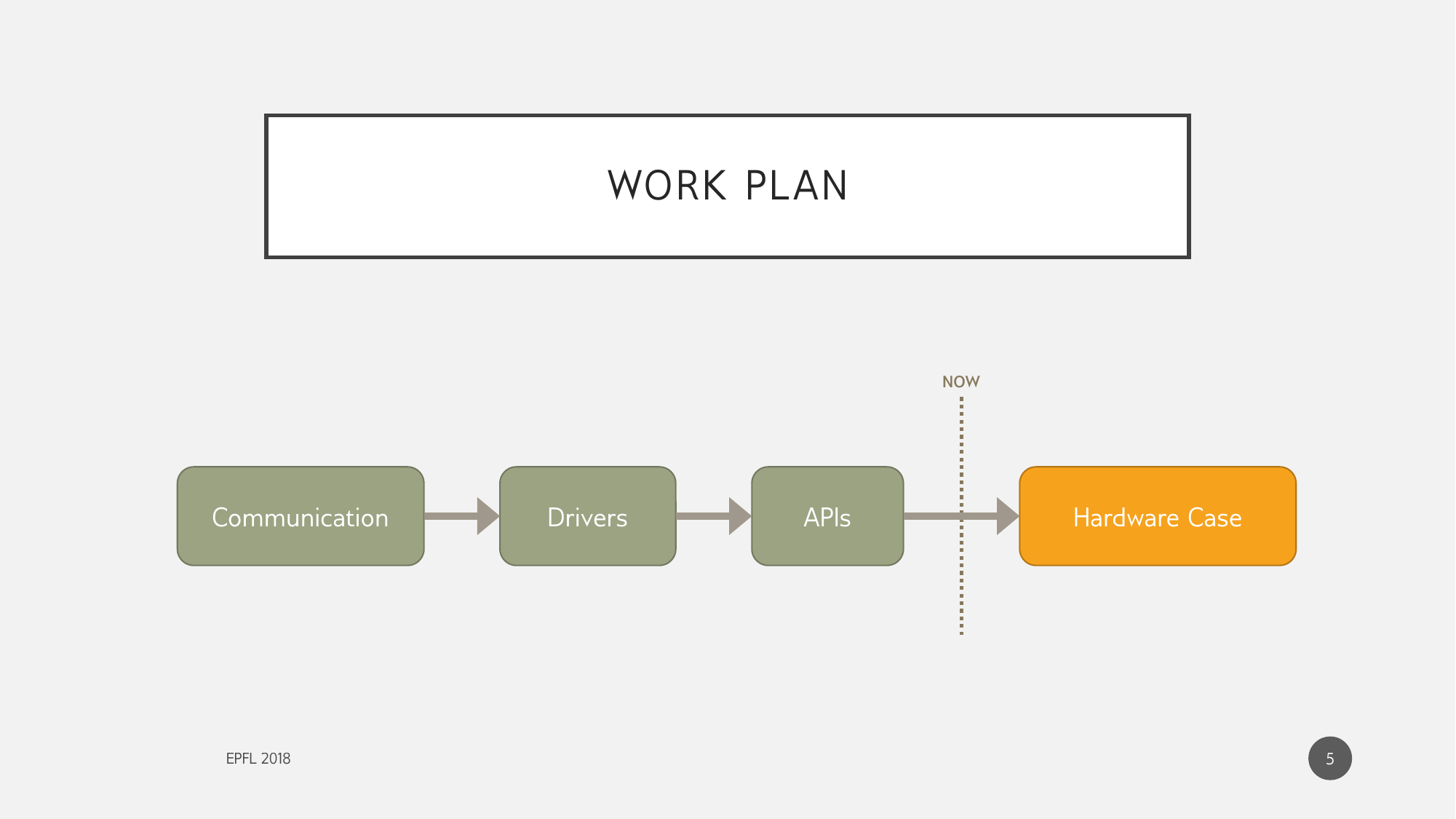

# Work Plan
NOW
Communication
Drivers
APIs
Hardware Case
5
EPFL 2018